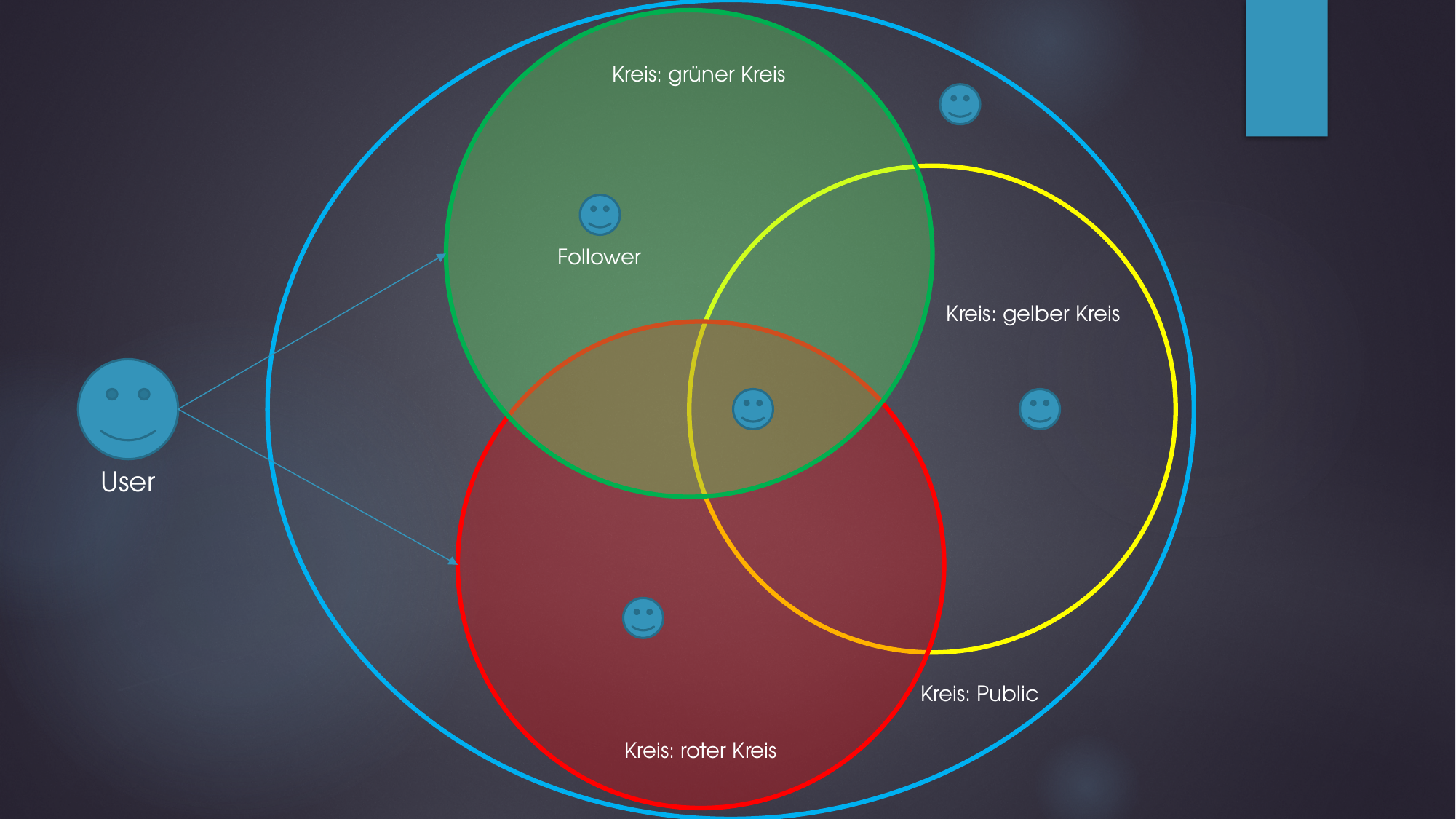

Kreis: grüner Kreis

Follower
Kreis: gelber Kreis

User

Kreis: Public
Kreis: roter Kreis